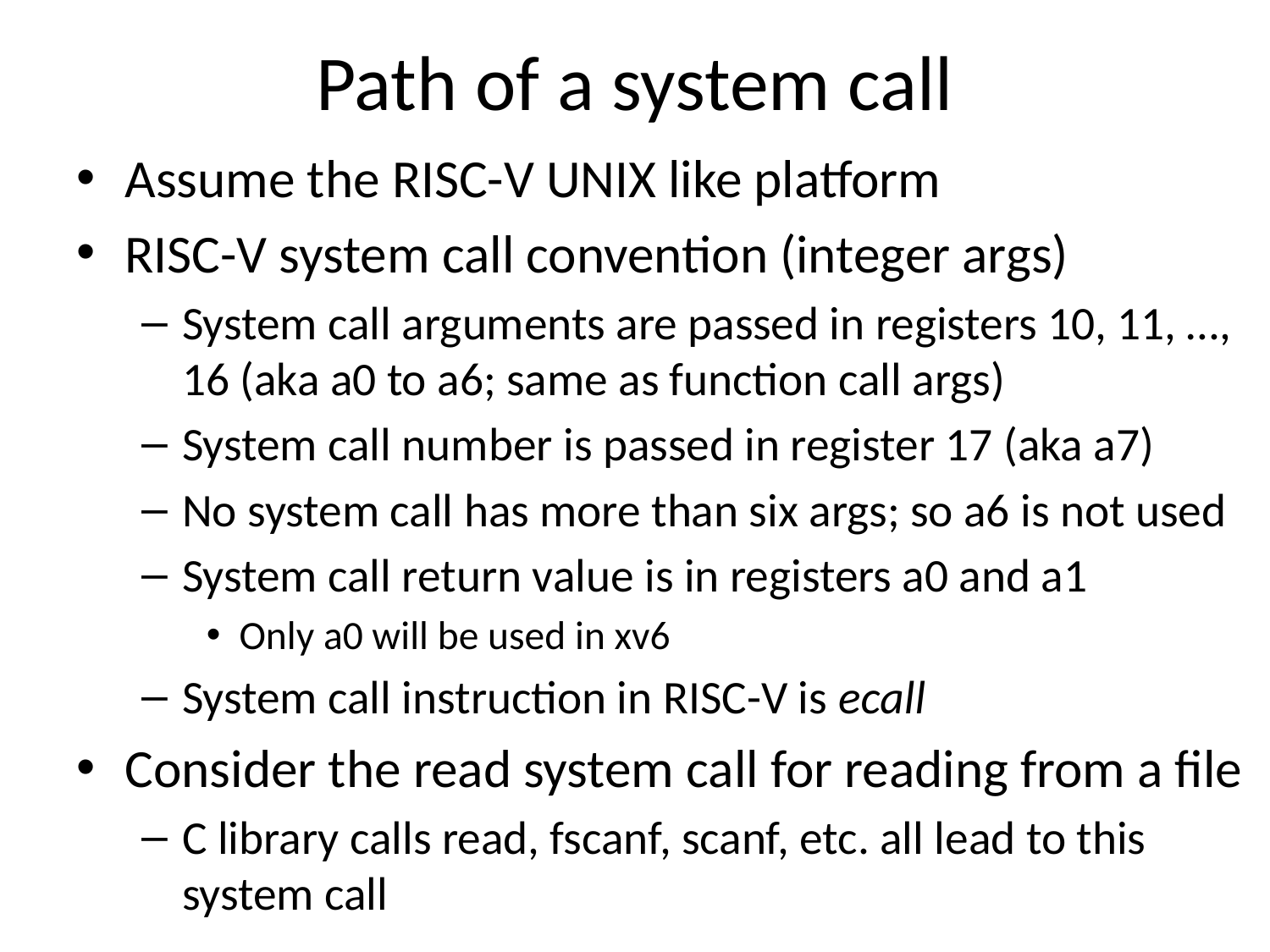

# Path of a system call
Assume the RISC-V UNIX like platform
RISC-V system call convention (integer args)
System call arguments are passed in registers 10, 11, …, 16 (aka a0 to a6; same as function call args)
System call number is passed in register 17 (aka a7)
No system call has more than six args; so a6 is not used
System call return value is in registers a0 and a1
Only a0 will be used in xv6
System call instruction in RISC-V is ecall
Consider the read system call for reading from a file
C library calls read, fscanf, scanf, etc. all lead to this system call